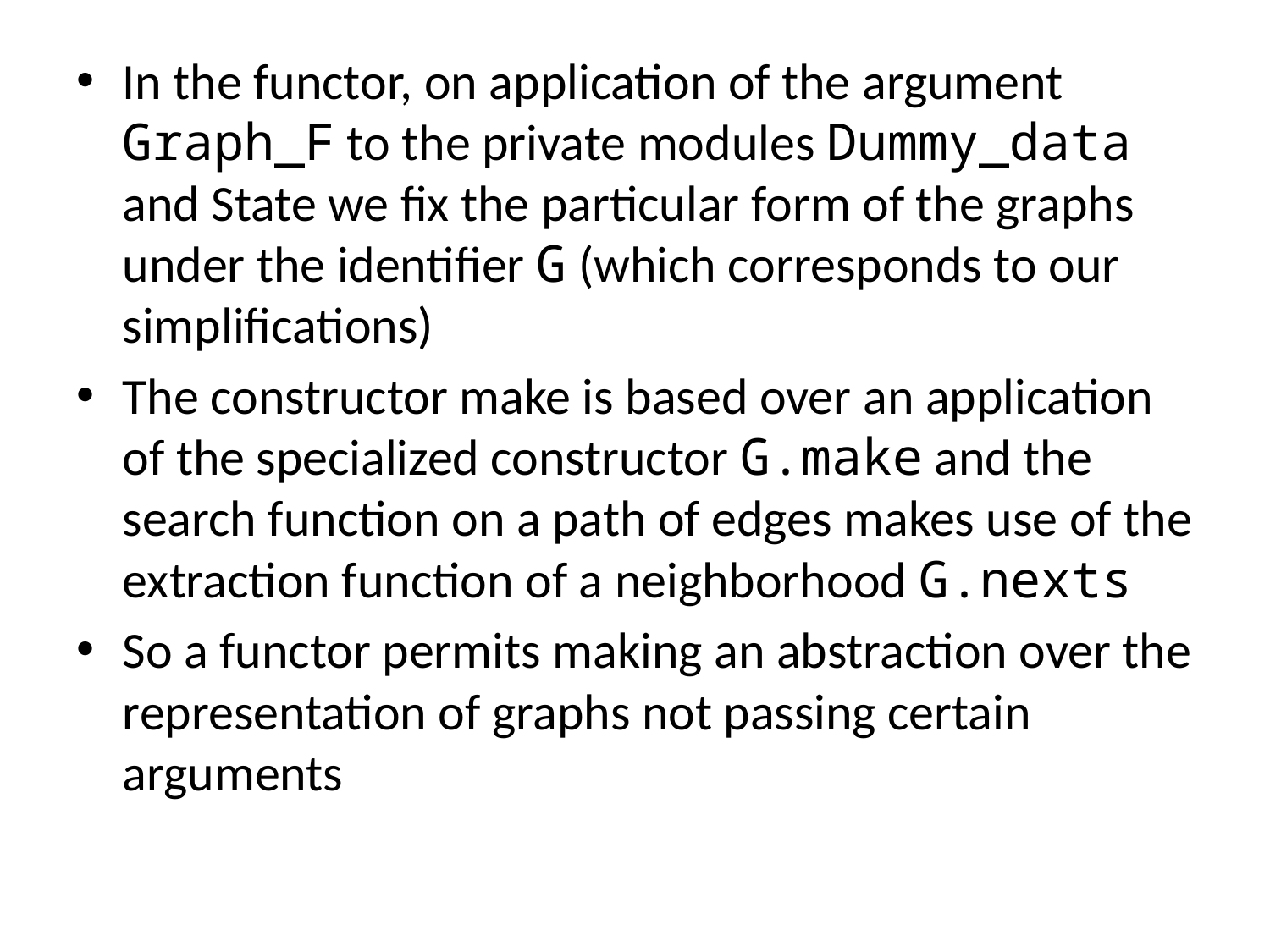

In the functor, on application of the argument Graph_F to the private modules Dummy_data and State we fix the particular form of the graphs under the identifier G (which corresponds to our simplifications)
The constructor make is based over an application of the specialized constructor G.make and the search function on a path of edges makes use of the extraction function of a neighborhood G.nexts
So a functor permits making an abstraction over the representation of graphs not passing certain arguments